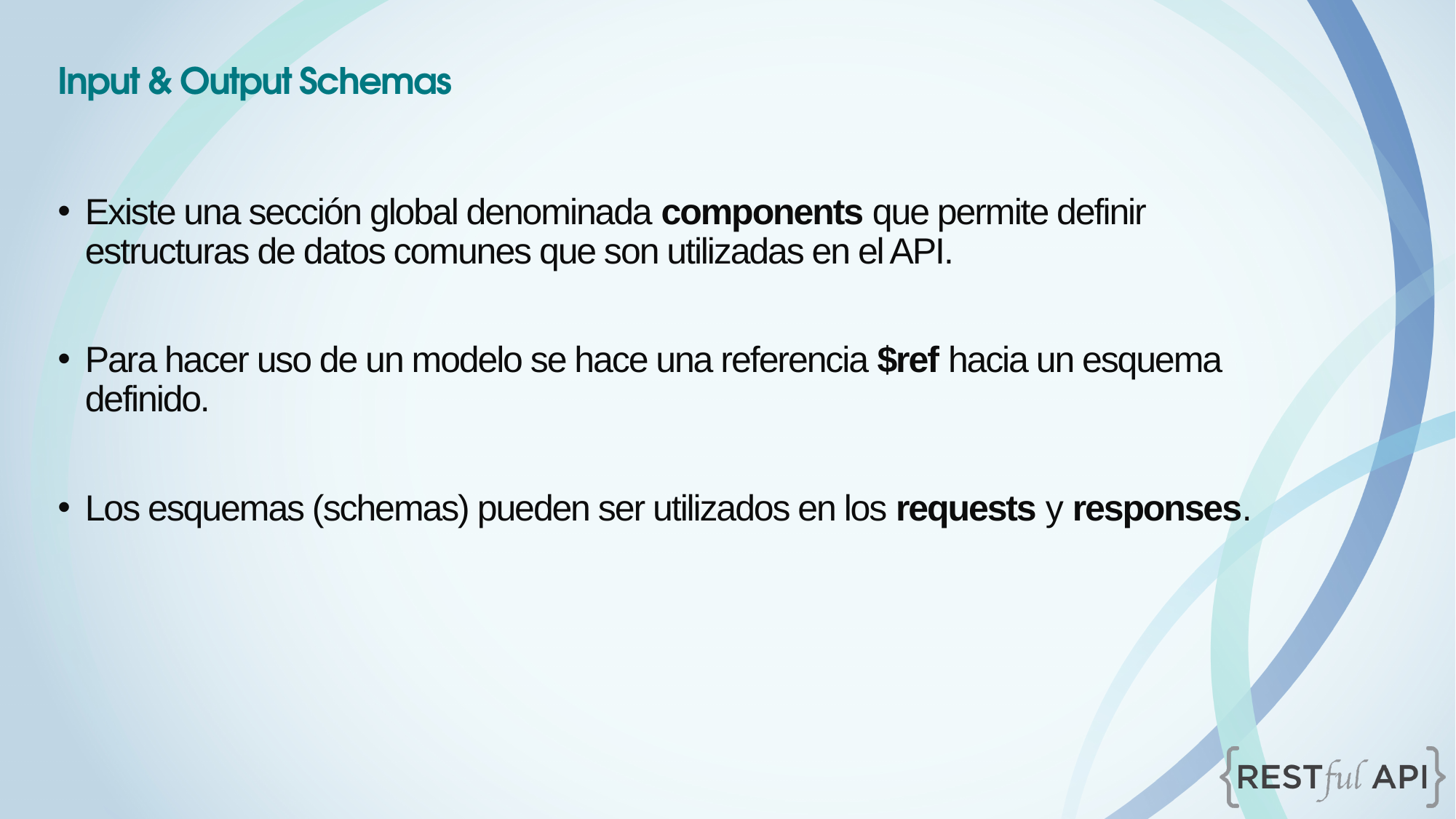

Input & Output Schemas
Existe una sección global denominada components que permite definir estructuras de datos comunes que son utilizadas en el API.

Para hacer uso de un modelo se hace una referencia $ref hacia un esquema definido.

Los esquemas (schemas) pueden ser utilizados en los requests y responses.